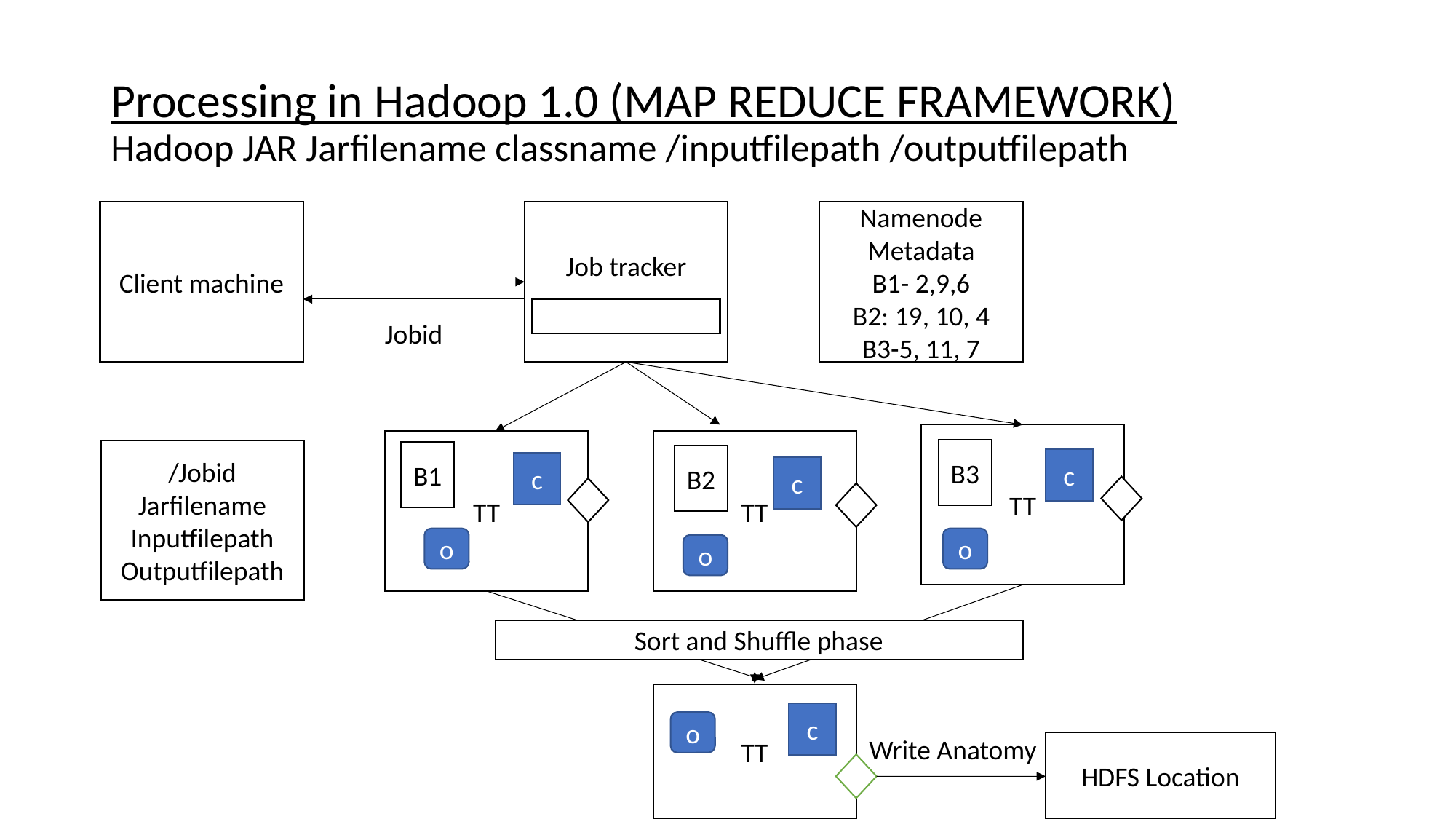

# Processing in Hadoop 1.0 (MAP REDUCE FRAMEWORK) Hadoop JAR Jarfilename classname /inputfilepath /outputfilepath
Client machine
Job tracker

Namenode
Metadata
B1- 2,9,6
B2: 19, 10, 4
B3-5, 11, 7

Jobid
TT
TT
TT
B3
/Jobid
Jarfilename
Inputfilepath
Outputfilepath
B1
B2
c
c
c

o
o
o
Sort and Shuffle phase
TT
c
o
Write Anatomy
HDFS Location